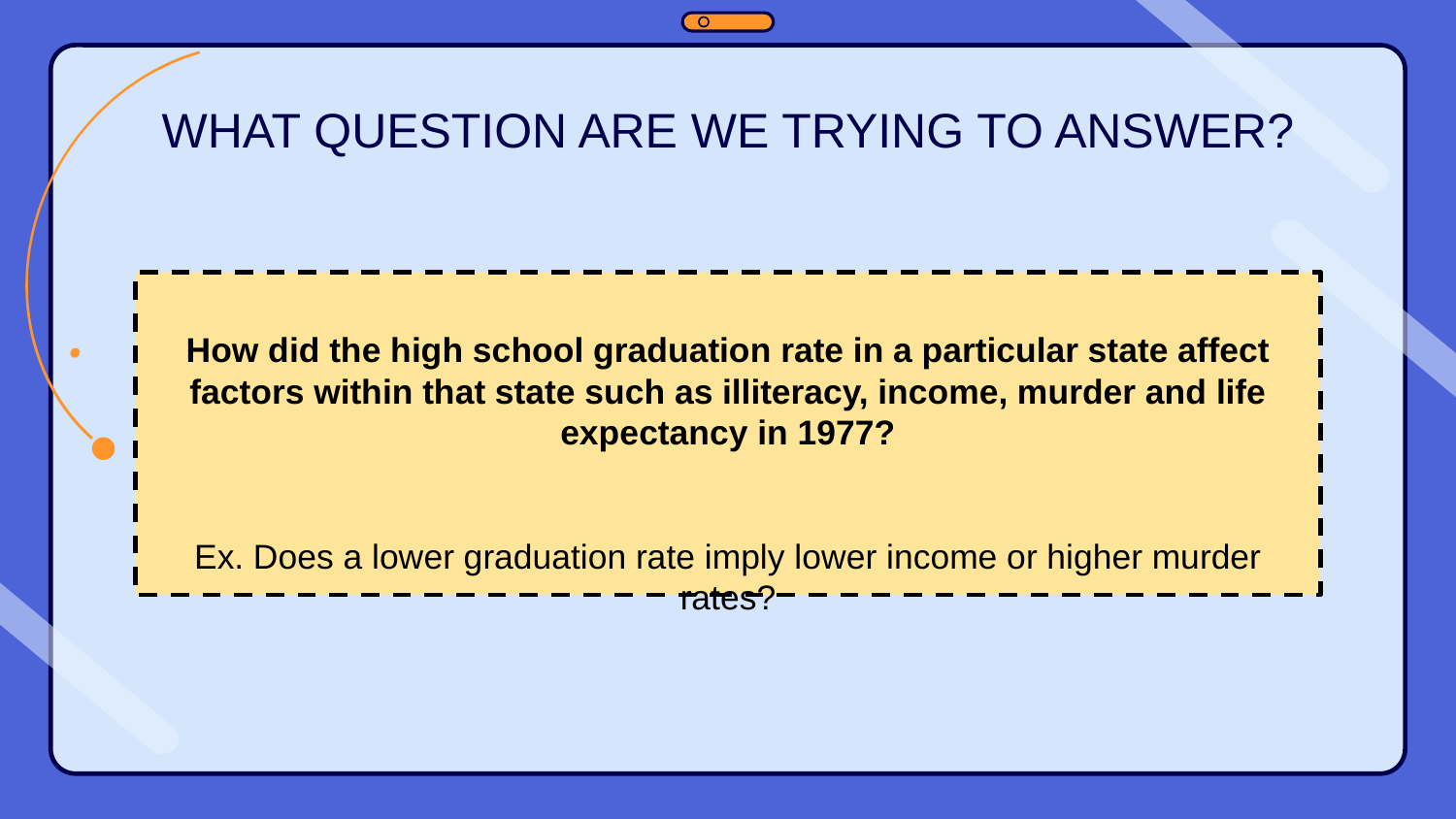

# WHAT QUESTION ARE WE TRYING TO ANSWER?

How did the high school graduation rate in a particular state affect factors within that state such as illiteracy, income, murder and life expectancy in 1977?

Ex. Does a lower graduation rate imply lower income or higher murder rates?